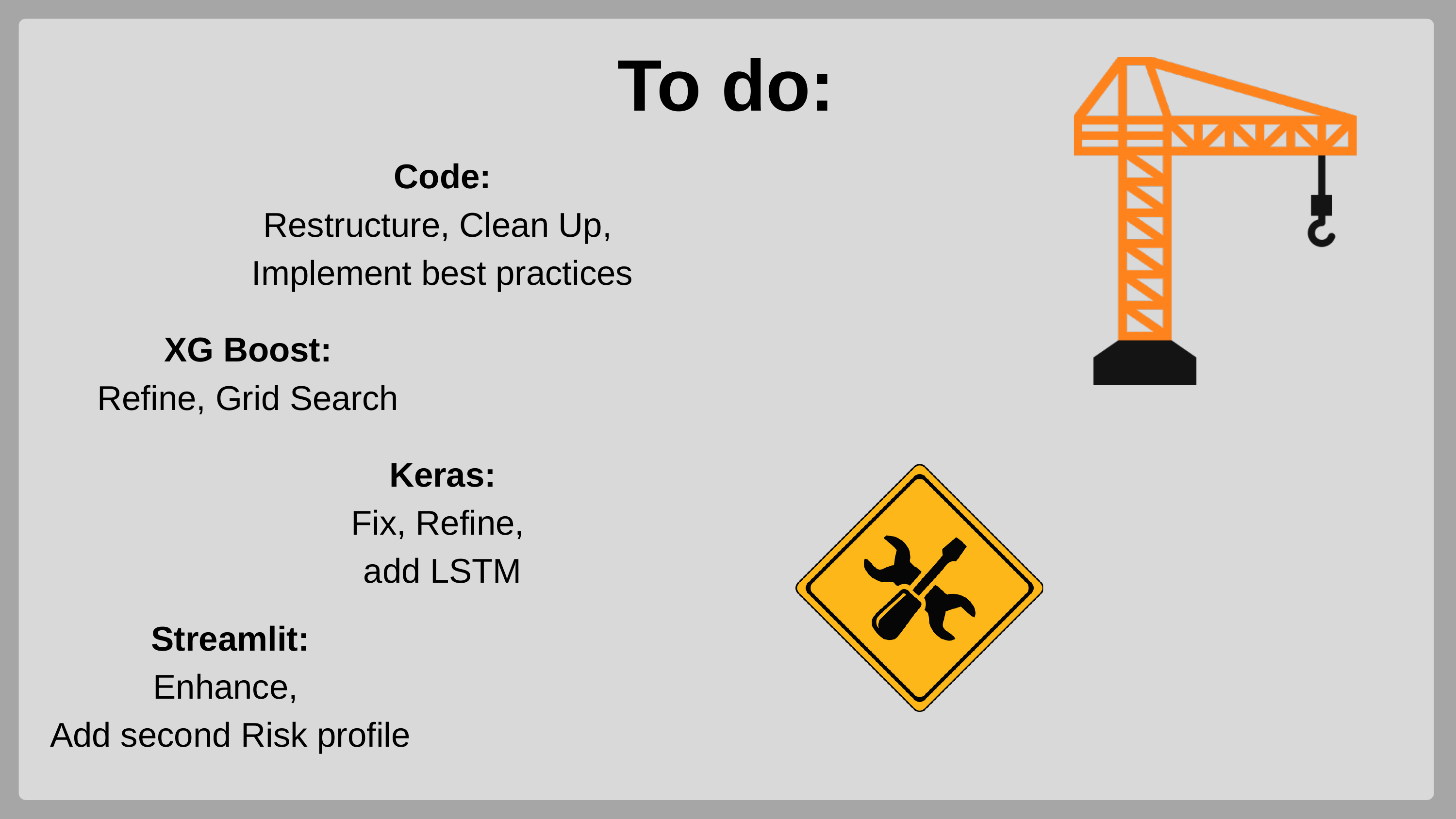

To do:

Code:
Restructure, Clean Up,
Implement best practices
XG Boost:
Refine, Grid Search
Keras:
Fix, Refine,
add LSTM

Streamlit:
Enhance,
Add second Risk profile